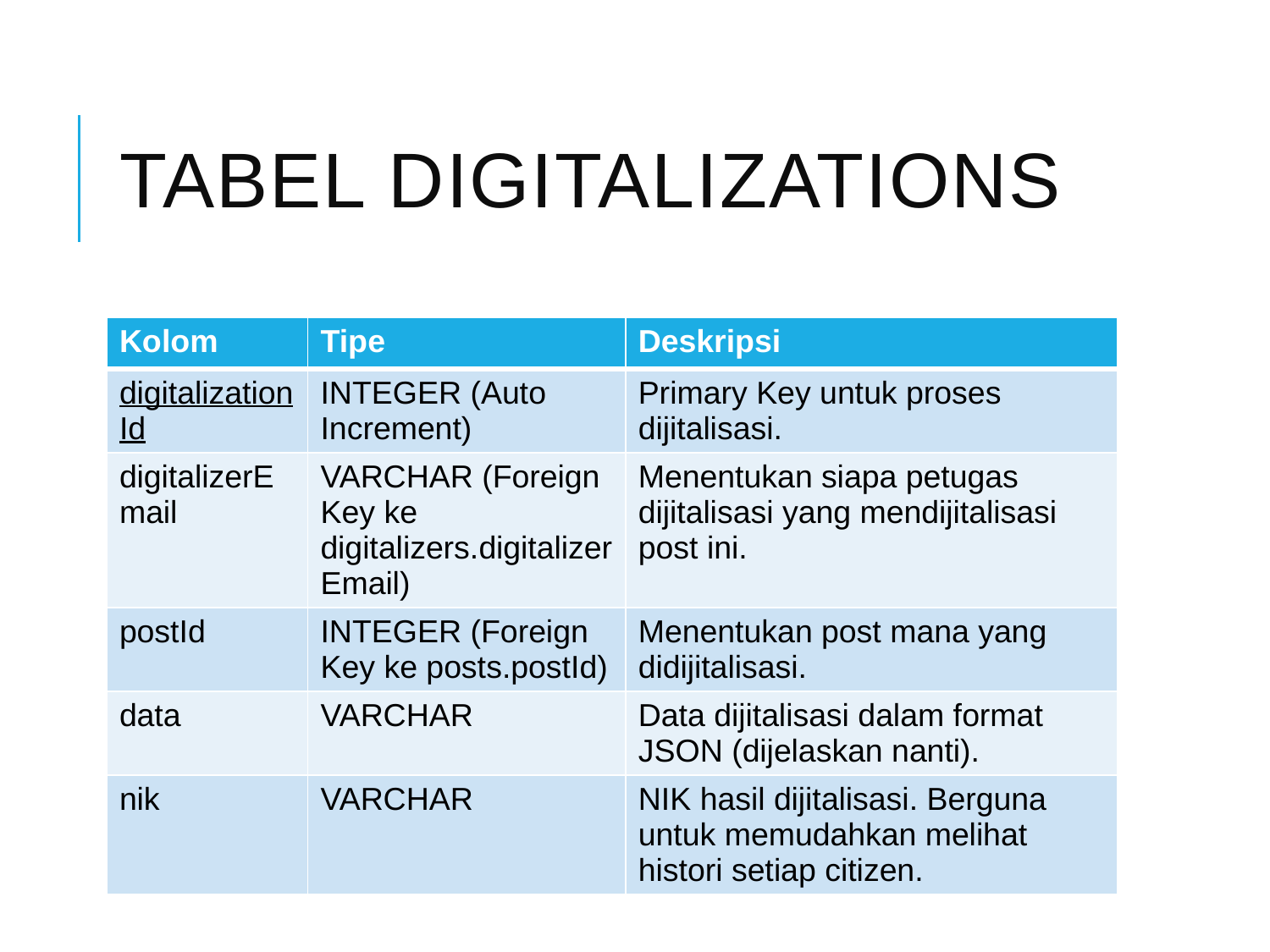

# Tabel digitalizations
| Kolom | Tipe | Deskripsi |
| --- | --- | --- |
| digitalizationId | INTEGER (Auto Increment) | Primary Key untuk proses dijitalisasi. |
| digitalizerEmail | VARCHAR (Foreign Key ke digitalizers.digitalizerEmail) | Menentukan siapa petugas dijitalisasi yang mendijitalisasi post ini. |
| postId | INTEGER (Foreign Key ke posts.postId) | Menentukan post mana yang didijitalisasi. |
| data | VARCHAR | Data dijitalisasi dalam format JSON (dijelaskan nanti). |
| nik | VARCHAR | NIK hasil dijitalisasi. Berguna untuk memudahkan melihat histori setiap citizen. |